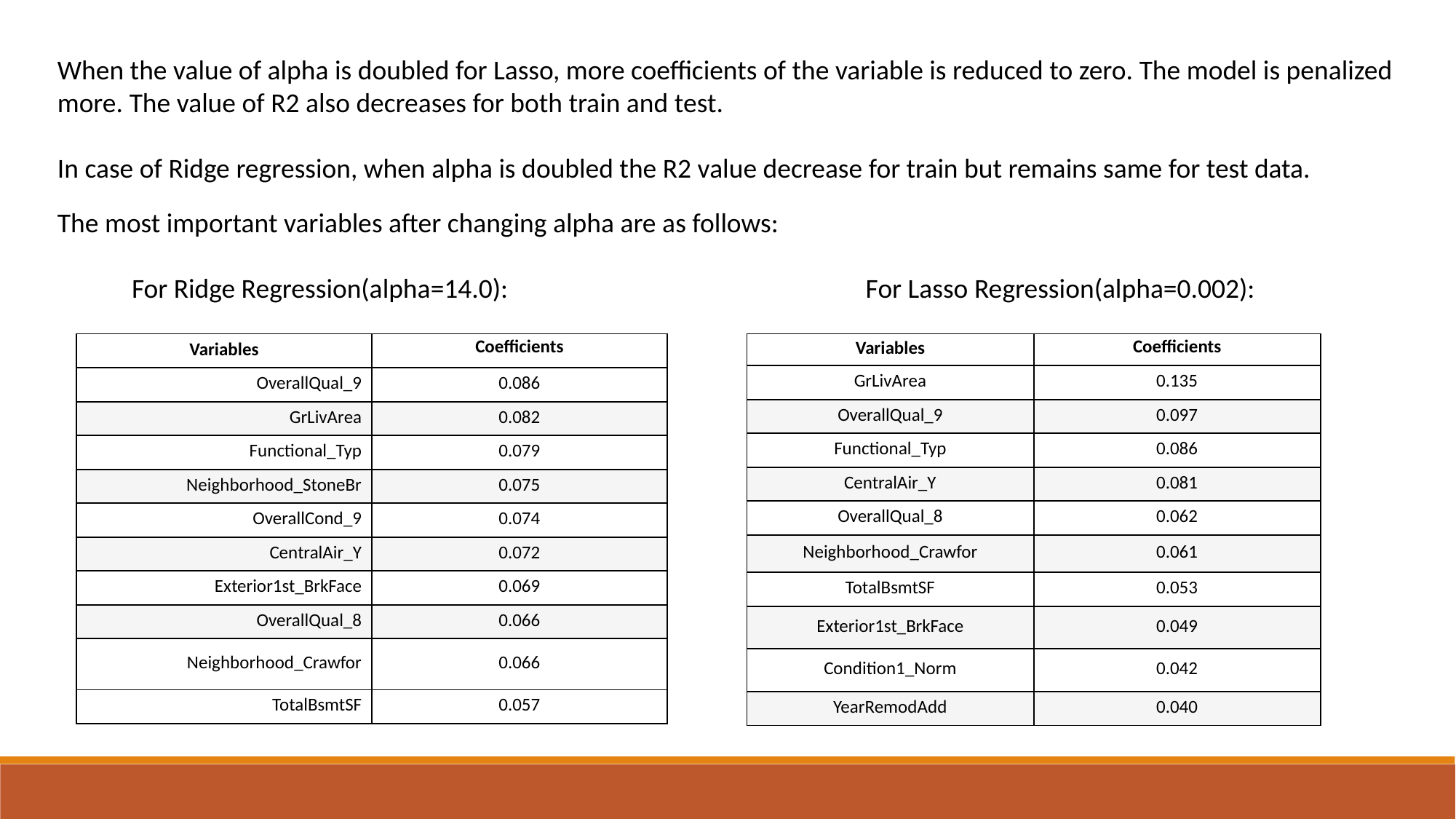

When the value of alpha is doubled for Lasso, more coefficients of the variable is reduced to zero. The model is penalized more. The value of R2 also decreases for both train and test.

In case of Ridge regression, when alpha is doubled the R2 value decrease for train but remains same for test data.

The most important variables after changing alpha are as follows:

            For Ridge Regression(alpha=14.0):                                                          For Lasso Regression(alpha=0.002):
| Variables | Coefficients |
| --- | --- |
| GrLivArea | 0.135 |
| OverallQual\_9 | 0.097 |
| Functional\_Typ | 0.086 |
| CentralAir\_Y | 0.081 |
| OverallQual\_8 | 0.062 |
| Neighborhood\_Crawfor | 0.061 |
| TotalBsmtSF | 0.053 |
| Exterior1st\_BrkFace | 0.049 |
| Condition1\_Norm | 0.042 |
| YearRemodAdd | 0.040 |
| Variables | Coefficients |
| --- | --- |
| OverallQual\_9 | 0.086 |
| GrLivArea | 0.082 |
| Functional\_Typ | 0.079 |
| Neighborhood\_StoneBr | 0.075 |
| OverallCond\_9 | 0.074 |
| CentralAir\_Y | 0.072 |
| Exterior1st\_BrkFace | 0.069 |
| OverallQual\_8 | 0.066 |
| Neighborhood\_Crawfor | 0.066 |
| TotalBsmtSF | 0.057 |